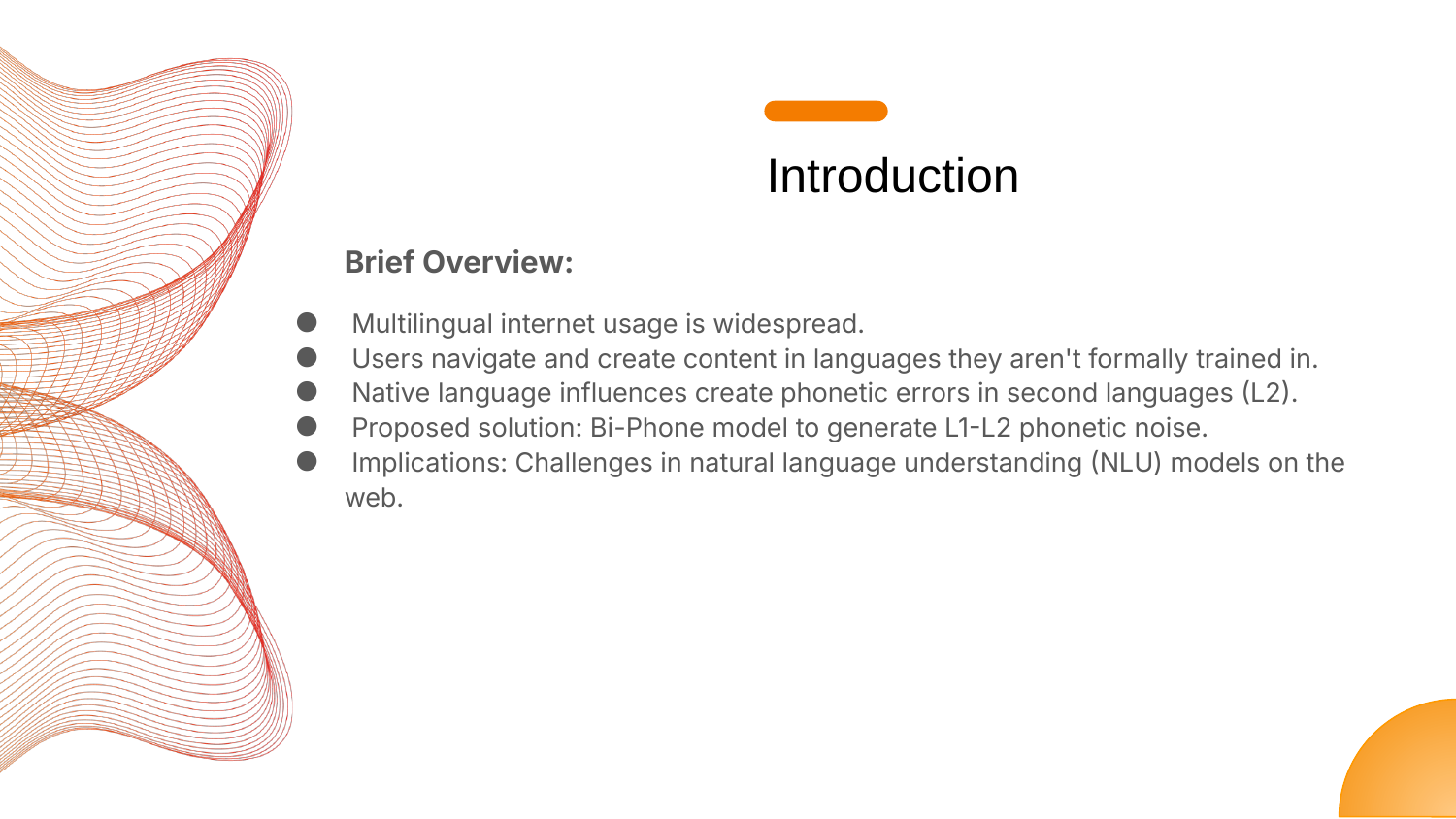

# Introduction
Brief Overview:
 Multilingual internet usage is widespread.
 Users navigate and create content in languages they aren't formally trained in.
 Native language influences create phonetic errors in second languages (L2).
 Proposed solution: Bi-Phone model to generate L1-L2 phonetic noise.
 Implications: Challenges in natural language understanding (NLU) models on the web.